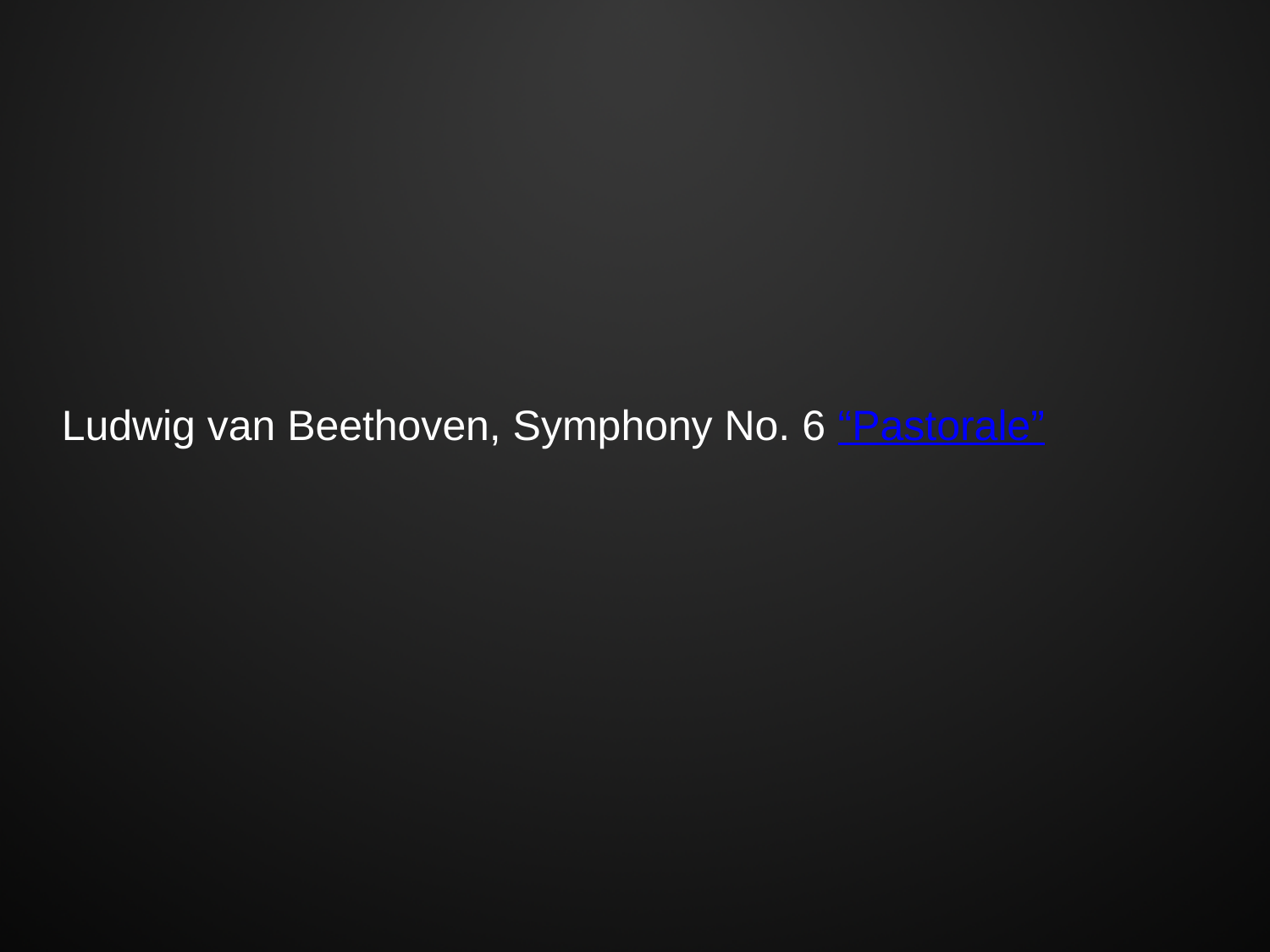

Ludwig van Beethoven, Symphony No. 6 “Pastorale”